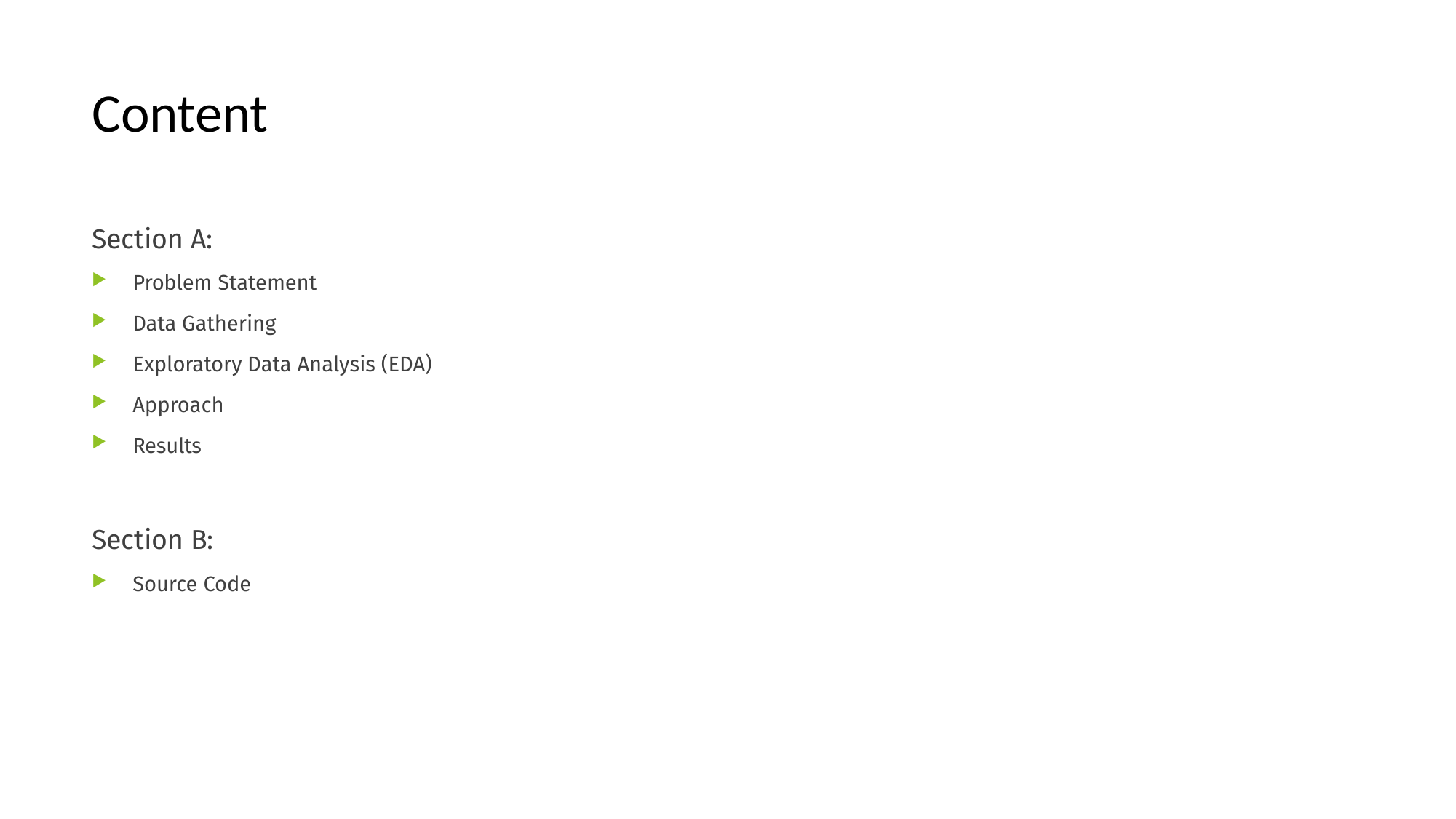

# Content
Section A:
Problem Statement
Data Gathering
Exploratory Data Analysis (EDA)
Approach
Results

Section B:
Source Code